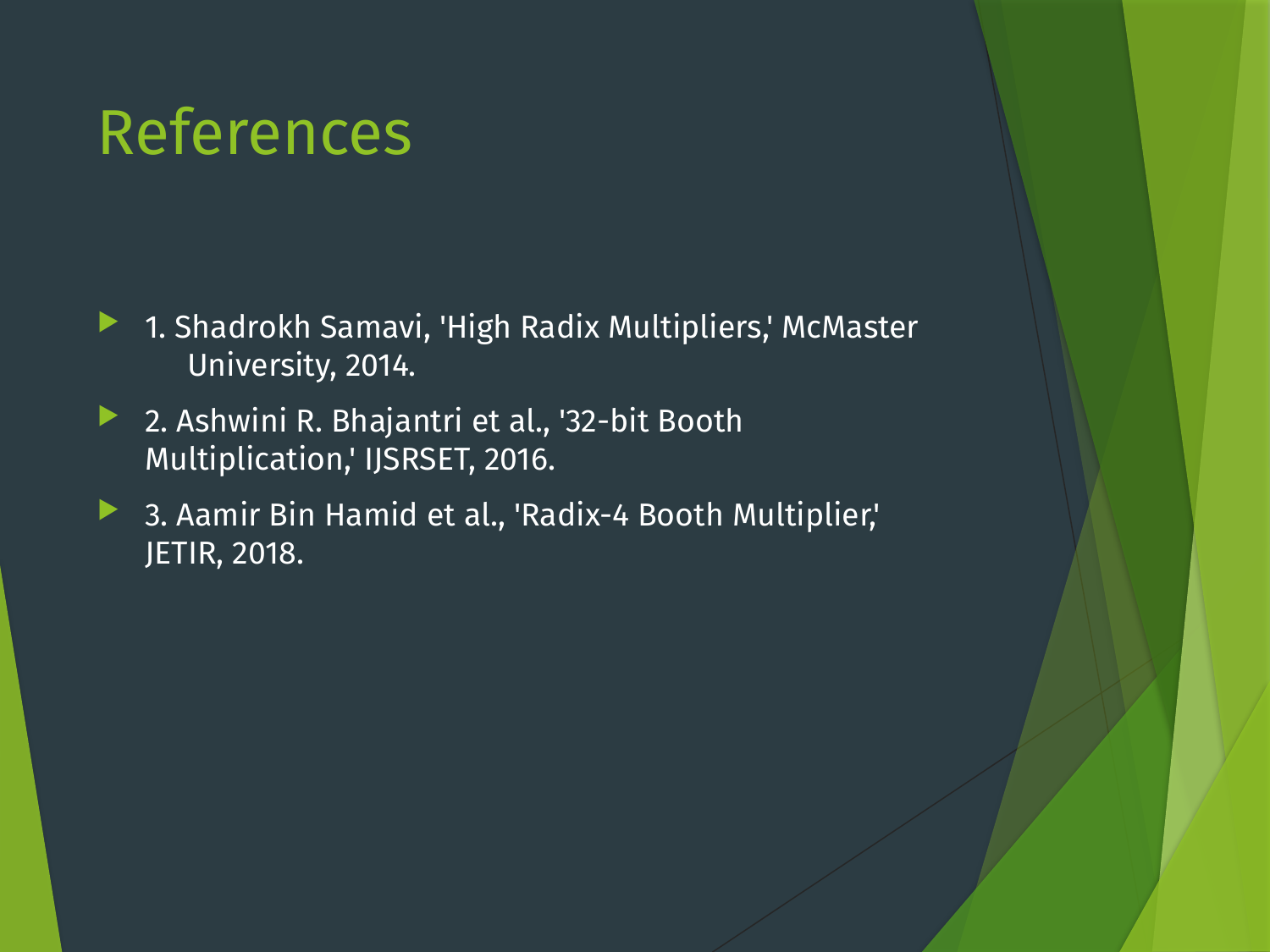

# References
1. Shadrokh Samavi, 'High Radix Multipliers,' McMaster         University, 2014.
2. Ashwini R. Bhajantri et al., '32-bit Booth  Multiplication,' IJSRSET, 2016.
3. Aamir Bin Hamid et al., 'Radix-4 Booth Multiplier,'  JETIR, 2018.